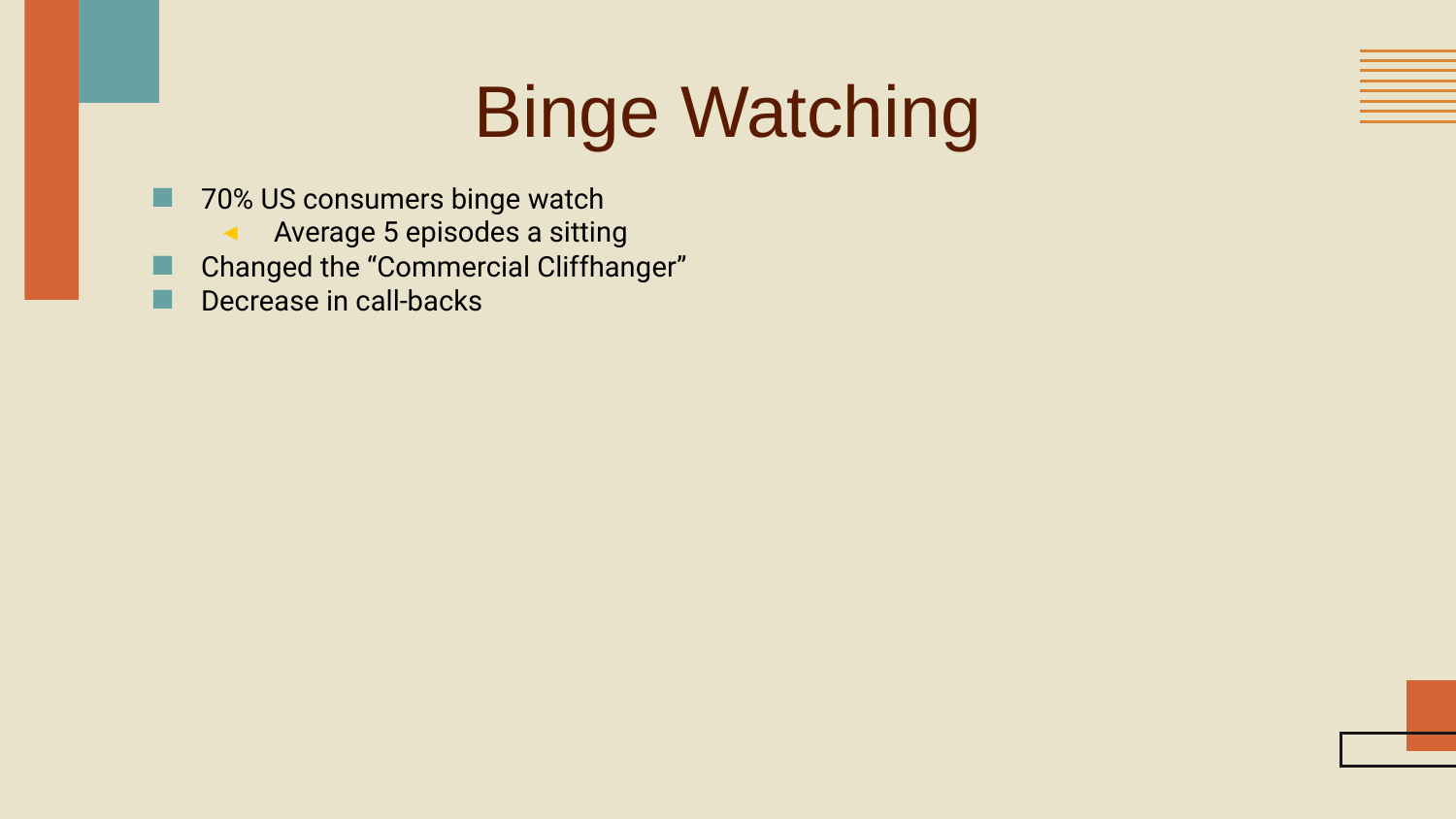

# Binge Watching
70% US consumers binge watch
Average 5 episodes a sitting
Changed the “Commercial Cliffhanger”
Decrease in call-backs